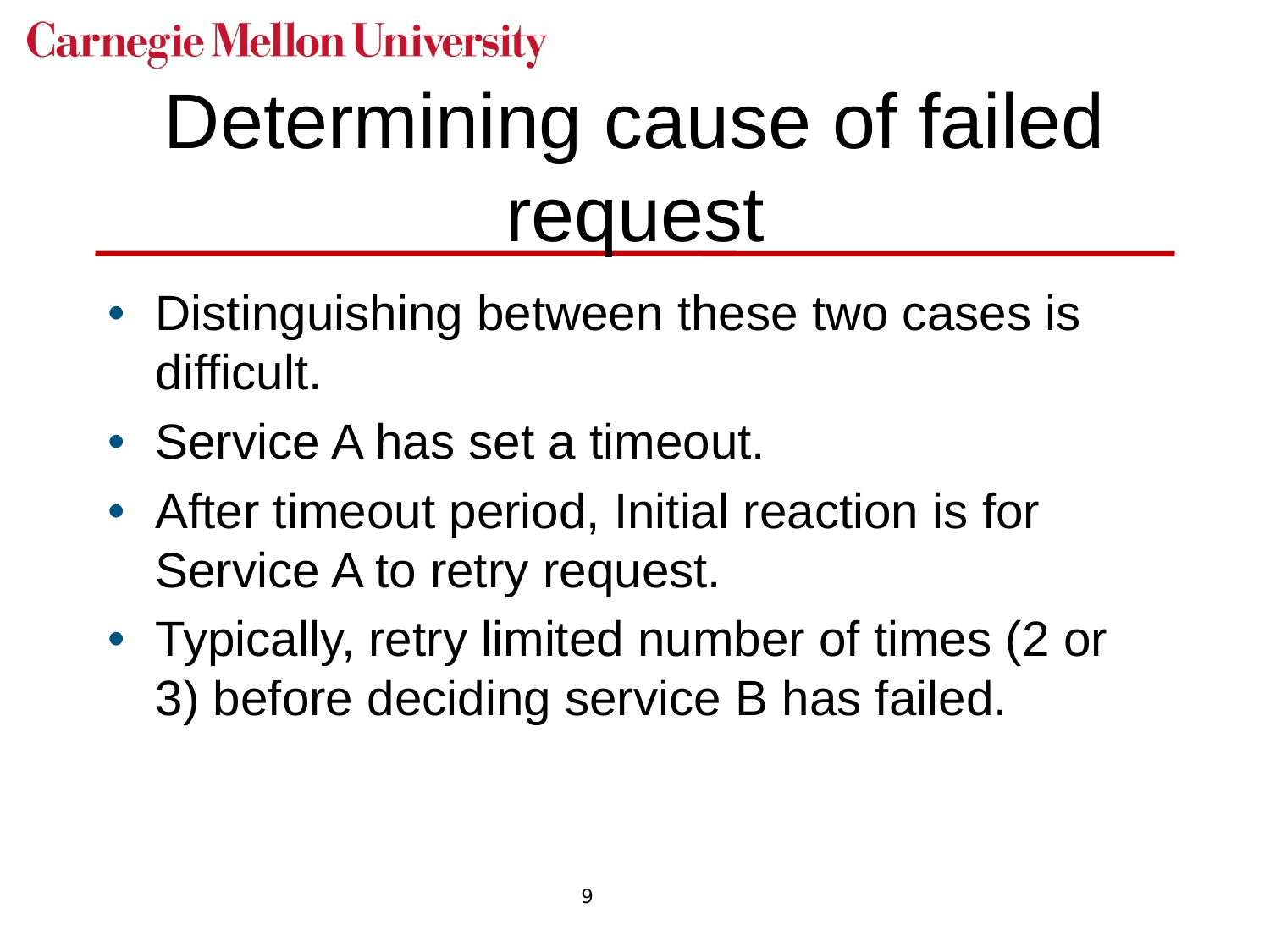

# Determining cause of failed request
Distinguishing between these two cases is difficult.
Service A has set a timeout.
After timeout period, Initial reaction is for Service A to retry request.
Typically, retry limited number of times (2 or 3) before deciding service B has failed.